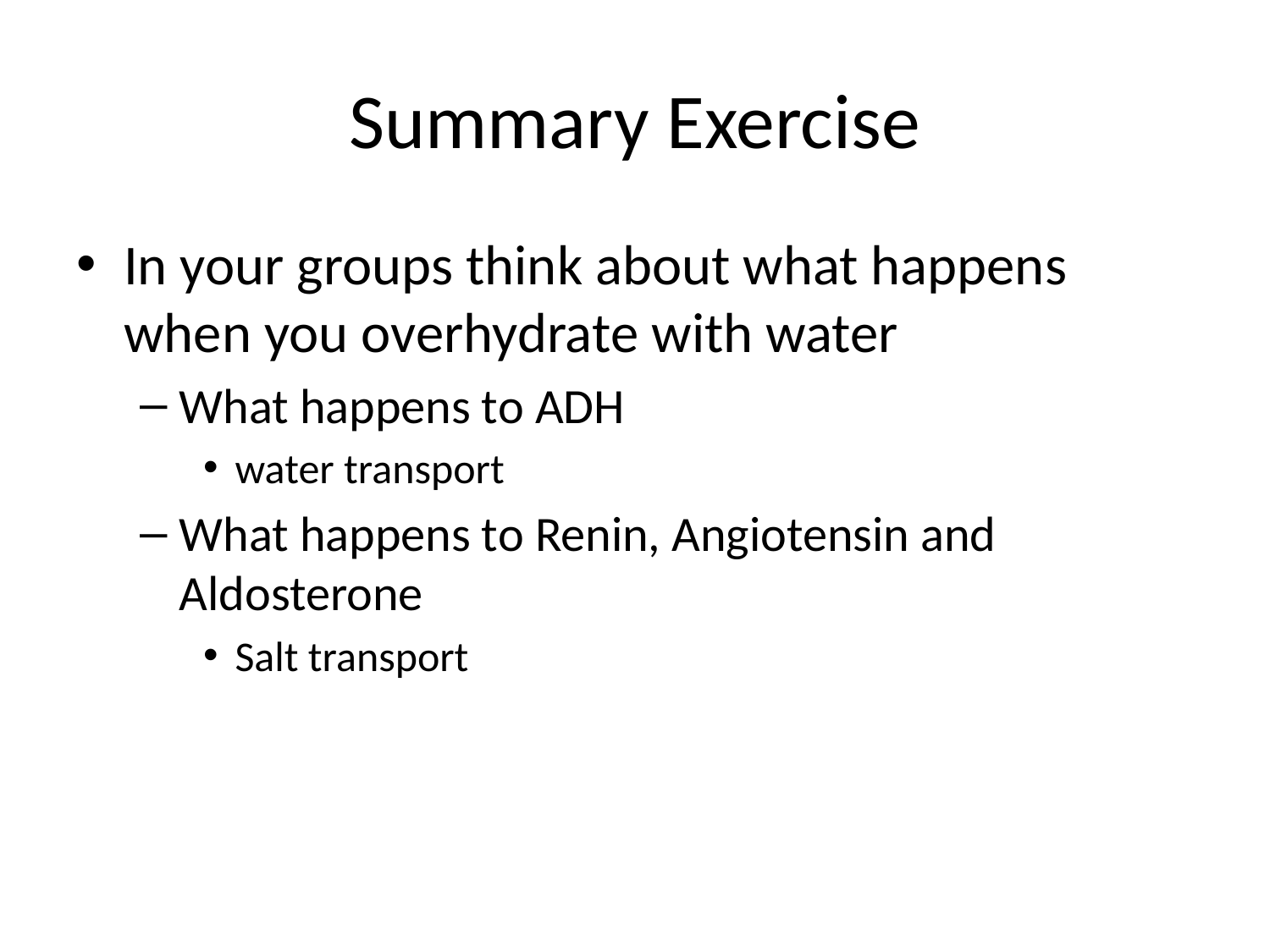

# Summary Exercise
In your groups think about what happens when you overhydrate with water
What happens to ADH
water transport
What happens to Renin, Angiotensin and Aldosterone
Salt transport